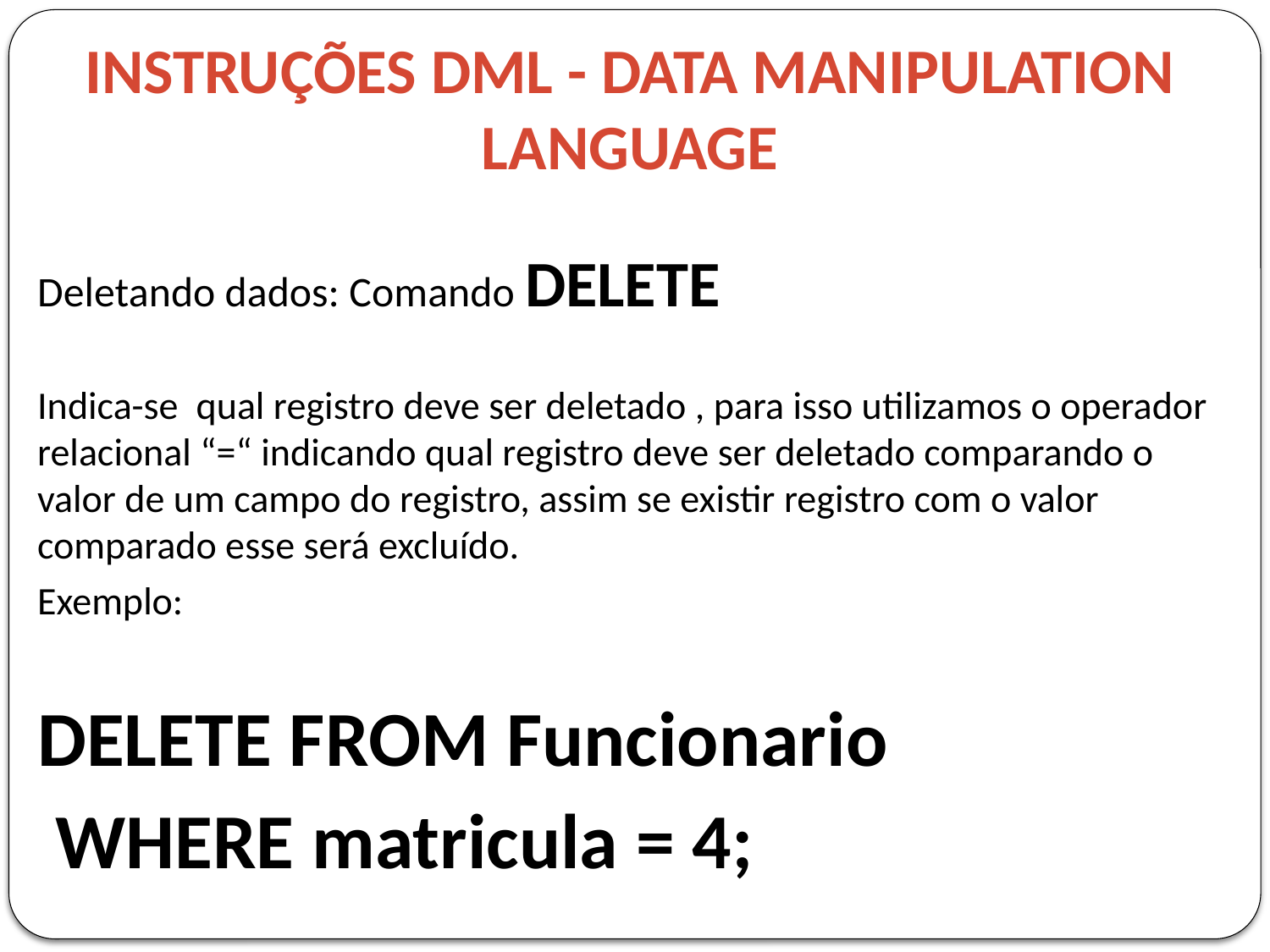

# Instruções DML - Data Manipulation Language
Deletando dados: Comando DELETE
Indica-se  qual registro deve ser deletado , para isso utilizamos o operador relacional “=“ indicando qual registro deve ser deletado comparando o valor de um campo do registro, assim se existir registro com o valor comparado esse será excluído.
Exemplo:

DELETE FROM Funcionario
 WHERE matricula = 4;